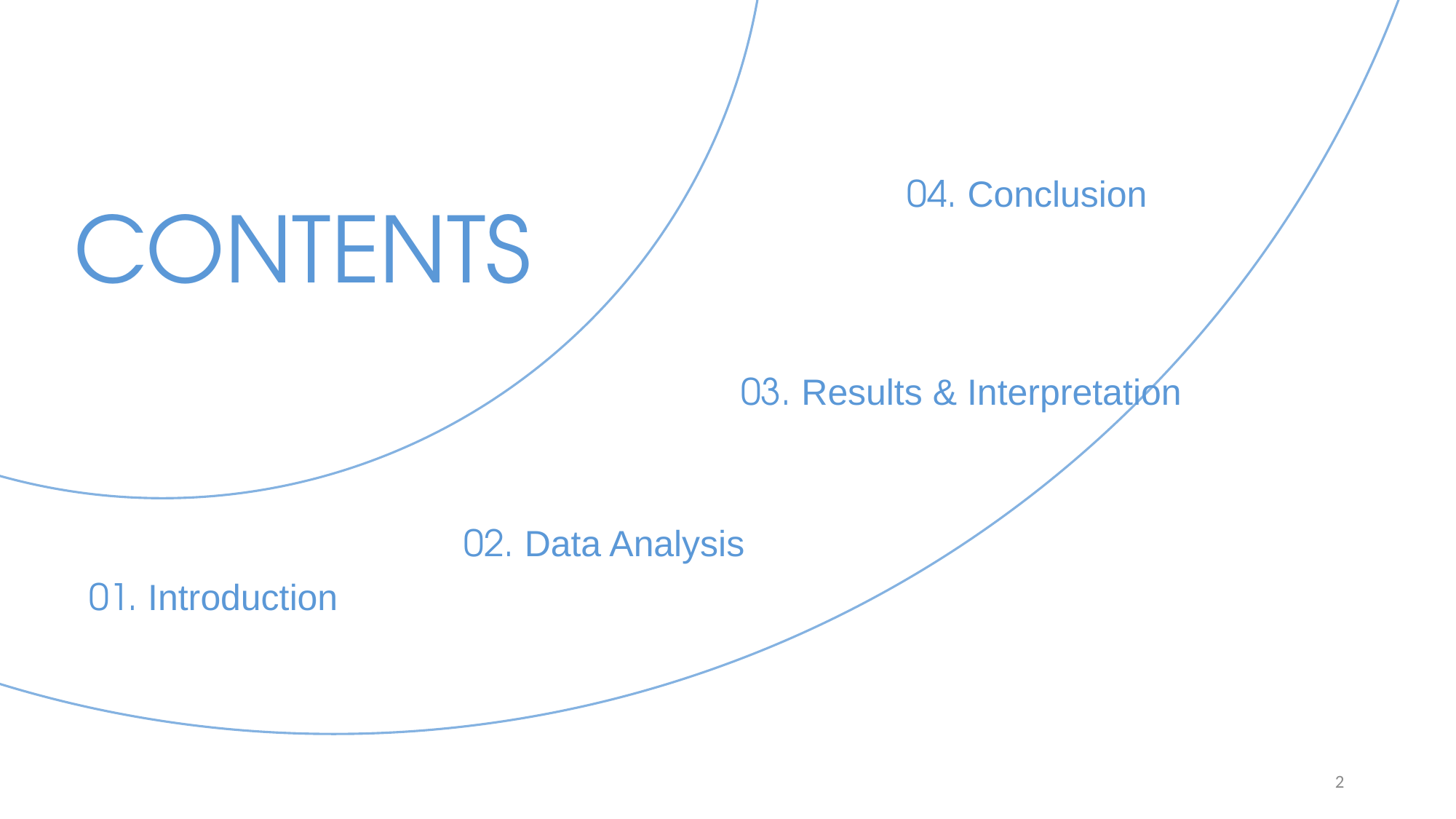

04. Conclusion
CONTENTS
03. Results & Interpretation
02. Data Analysis
01. Introduction
2